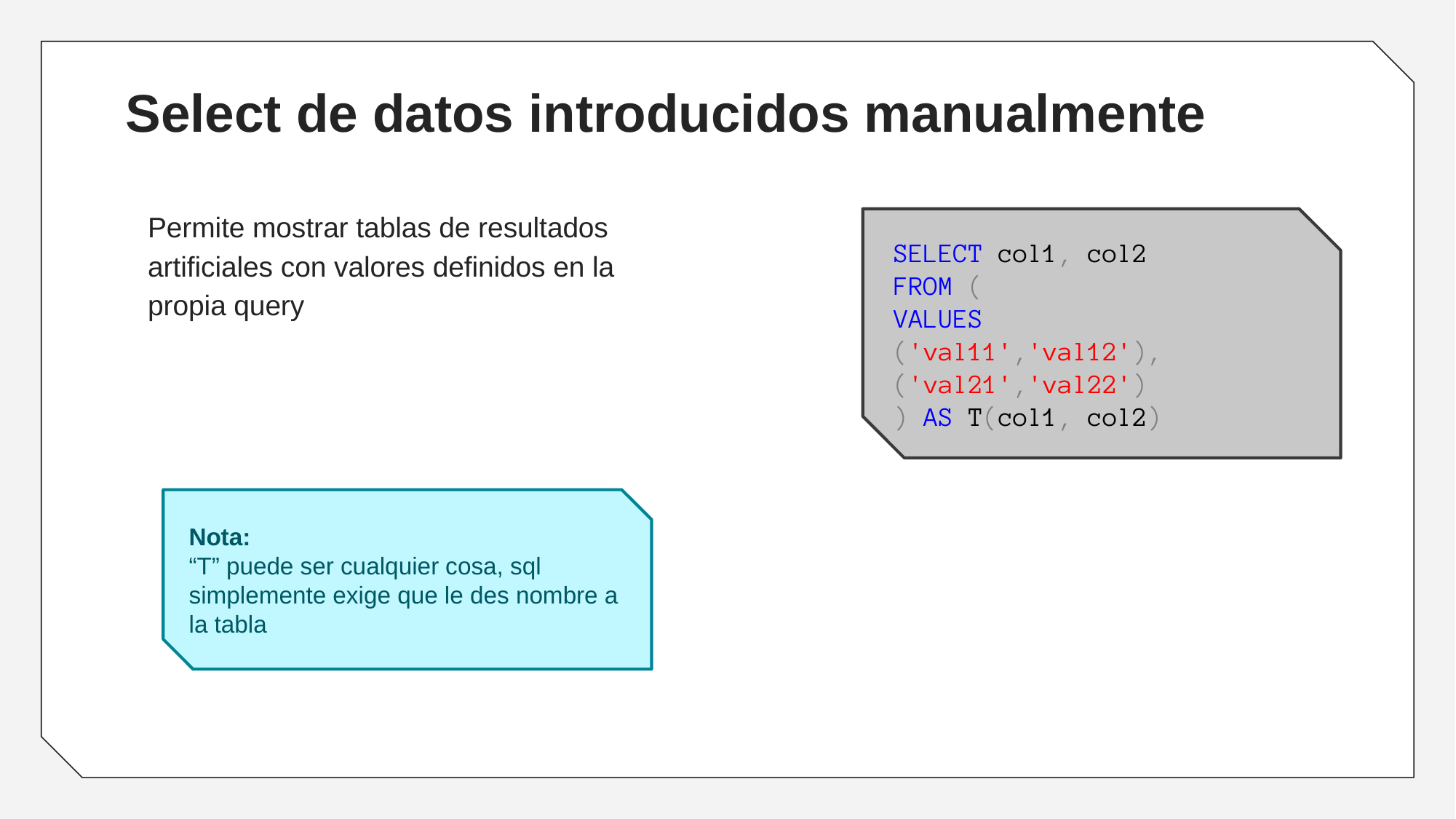

# Select de datos introducidos manualmente
Permite mostrar tablas de resultados artificiales con valores definidos en la propia query

SELECT col1, col2
FROM (
VALUES
('val11','val12'),
('val21','val22')
) AS T(col1, col2)
Nota:
“T” puede ser cualquier cosa, sql simplemente exige que le des nombre a la tabla